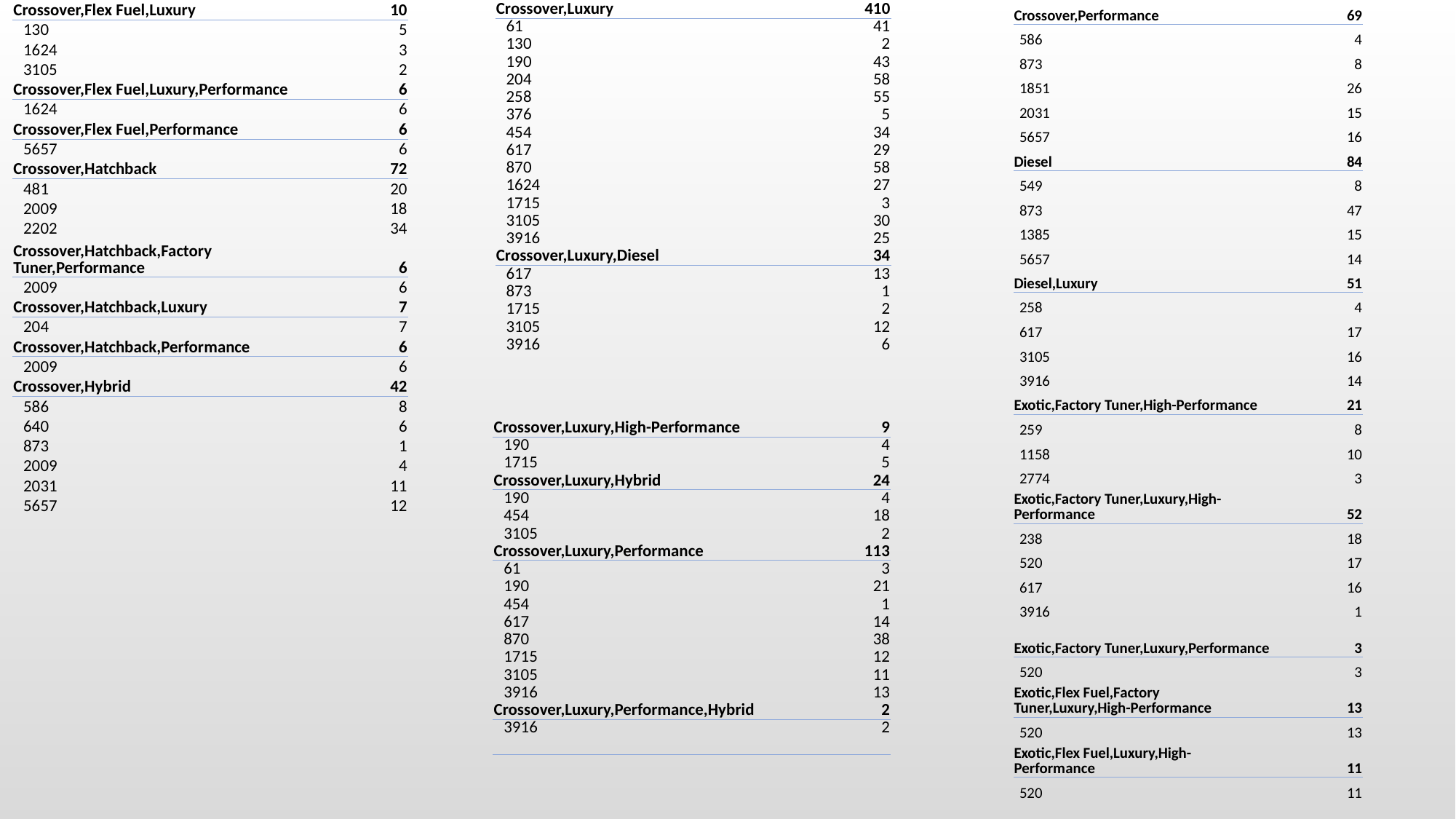

|  | Crossover,Flex Fuel,Luxury | 10 |  |
| --- | --- | --- | --- |
|  | 130 | 5 |  |
|  | 1624 | 3 |  |
|  | 3105 | 2 |  |
|  | Crossover,Flex Fuel,Luxury,Performance | 6 |  |
|  | 1624 | 6 |  |
|  | Crossover,Flex Fuel,Performance | 6 |  |
|  | 5657 | 6 |  |
|  | Crossover,Hatchback | 72 |  |
|  | 481 | 20 |  |
|  | 2009 | 18 |  |
|  | 2202 | 34 |  |
|  | Crossover,Hatchback,Factory Tuner,Performance | 6 |  |
|  | 2009 | 6 |  |
|  | Crossover,Hatchback,Luxury | 7 |  |
|  | 204 | 7 |  |
|  | Crossover,Hatchback,Performance | 6 |  |
|  | 2009 | 6 |  |
|  | Crossover,Hybrid | 42 |  |
|  | 586 | 8 |  |
|  | 640 | 6 |  |
|  | 873 | 1 |  |
|  | 2009 | 4 |  |
|  | 2031 | 11 |  |
|  | 5657 | 12 |  |
|  | Crossover,Performance | 69 |  |
| --- | --- | --- | --- |
|  | 586 | 4 |  |
|  | 873 | 8 |  |
|  | 1851 | 26 |  |
|  | 2031 | 15 |  |
|  | 5657 | 16 |  |
|  | Diesel | 84 |  |
|  | 549 | 8 |  |
|  | 873 | 47 |  |
|  | 1385 | 15 |  |
|  | 5657 | 14 |  |
|  | Diesel,Luxury | 51 |  |
|  | 258 | 4 |  |
|  | 617 | 17 |  |
|  | 3105 | 16 |  |
|  | 3916 | 14 |  |
|  | Exotic,Factory Tuner,High-Performance | 21 |  |
|  | 259 | 8 |  |
|  | 1158 | 10 |  |
|  | 2774 | 3 |  |
|  | Exotic,Factory Tuner,Luxury,High-Performance | 52 |  |
|  | 238 | 18 |  |
|  | 520 | 17 |  |
|  | 617 | 16 |  |
|  | 3916 | 1 |  |
|  | Exotic,Factory Tuner,Luxury,Performance | 3 |  |
|  | 520 | 3 |  |
|  | Exotic,Flex Fuel,Factory Tuner,Luxury,High-Performance | 13 |  |
|  | 520 | 13 |  |
|  | Exotic,Flex Fuel,Luxury,High-Performance | 11 |  |
|  | 520 | 11 |  |
|  |  |  |  |
|  |  |  |  |
|  |  |  |  |
|  |  |  |  |
|  |  |  |  |
|  |  |  |  |
|  |  |  |  |
|  |  |  |  |
|  |  |  |  |
|  |  |  |  |
|  |  |  |  |
|  |  |  |  |
|  |  |  |  |
|  |  |  |  |
|  |  |  |  |
|  | Crossover,Luxury | 410 |  |
| --- | --- | --- | --- |
|  | 61 | 41 |  |
|  | 130 | 2 |  |
|  | 190 | 43 |  |
|  | 204 | 58 |  |
|  | 258 | 55 |  |
|  | 376 | 5 |  |
|  | 454 | 34 |  |
|  | 617 | 29 |  |
|  | 870 | 58 |  |
|  | 1624 | 27 |  |
|  | 1715 | 3 |  |
|  | 3105 | 30 |  |
|  | 3916 | 25 |  |
|  | Crossover,Luxury,Diesel | 34 |  |
|  | 617 | 13 |  |
|  | 873 | 1 |  |
|  | 1715 | 2 |  |
|  | 3105 | 12 |  |
|  | 3916 | 6 |  |
|  | Crossover,Luxury,High-Performance | 9 |  |
| --- | --- | --- | --- |
|  | 190 | 4 |  |
|  | 1715 | 5 |  |
|  | Crossover,Luxury,Hybrid | 24 |  |
|  | 190 | 4 |  |
|  | 454 | 18 |  |
|  | 3105 | 2 |  |
|  | Crossover,Luxury,Performance | 113 |  |
|  | 61 | 3 |  |
|  | 190 | 21 |  |
|  | 454 | 1 |  |
|  | 617 | 14 |  |
|  | 870 | 38 |  |
|  | 1715 | 12 |  |
|  | 3105 | 11 |  |
|  | 3916 | 13 |  |
|  | Crossover,Luxury,Performance,Hybrid | 2 |  |
|  | 3916 | 2 |  |
|  |  |  |  |
|  |  |  |  |
|  |  |  |  |
|  |  |  |  |
|  |  |  |  |
|  |  |  |  |